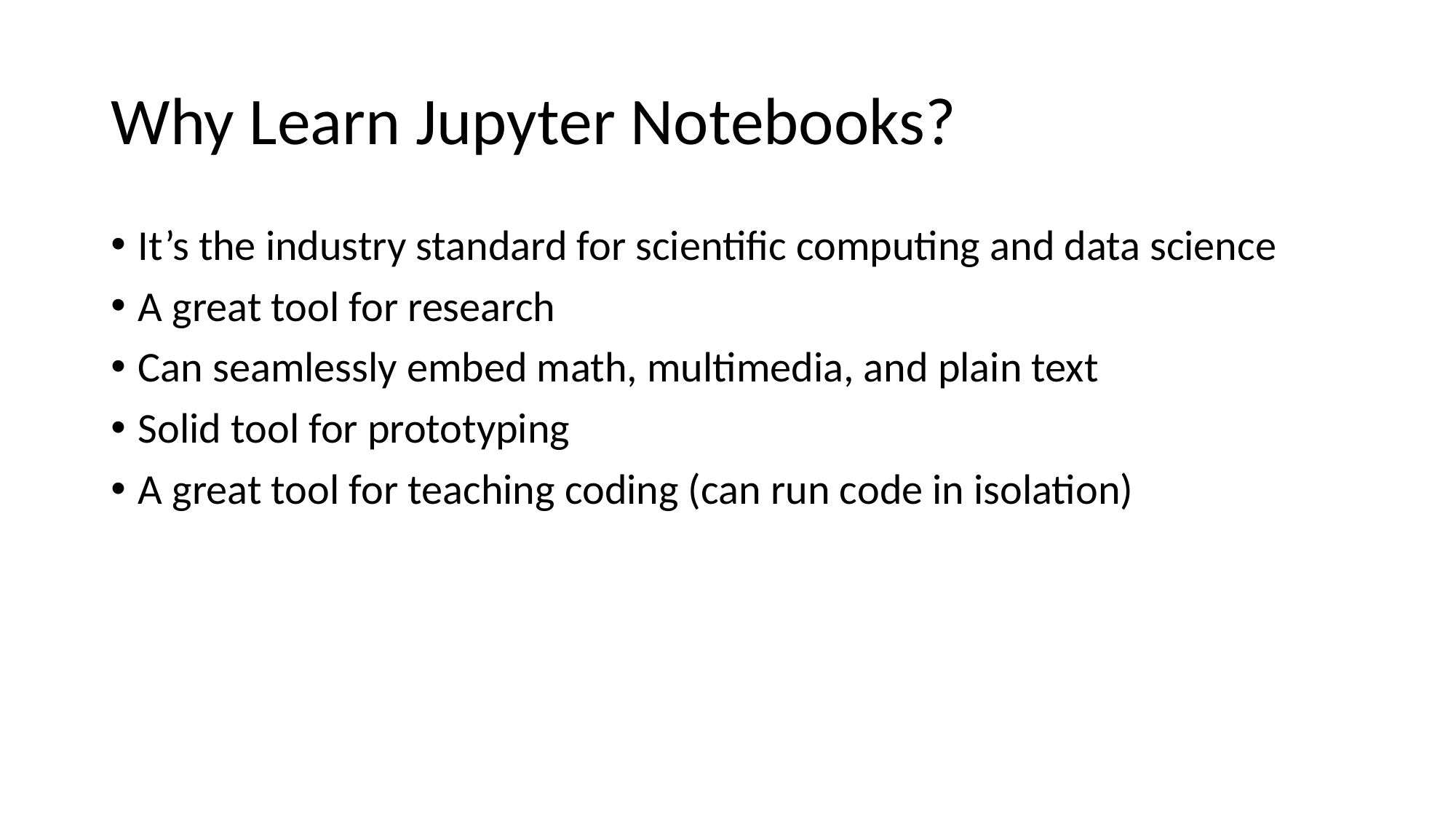

# Why Learn Jupyter Notebooks?
It’s the industry standard for scientific computing and data science
A great tool for research
Can seamlessly embed math, multimedia, and plain text
Solid tool for prototyping
A great tool for teaching coding (can run code in isolation)